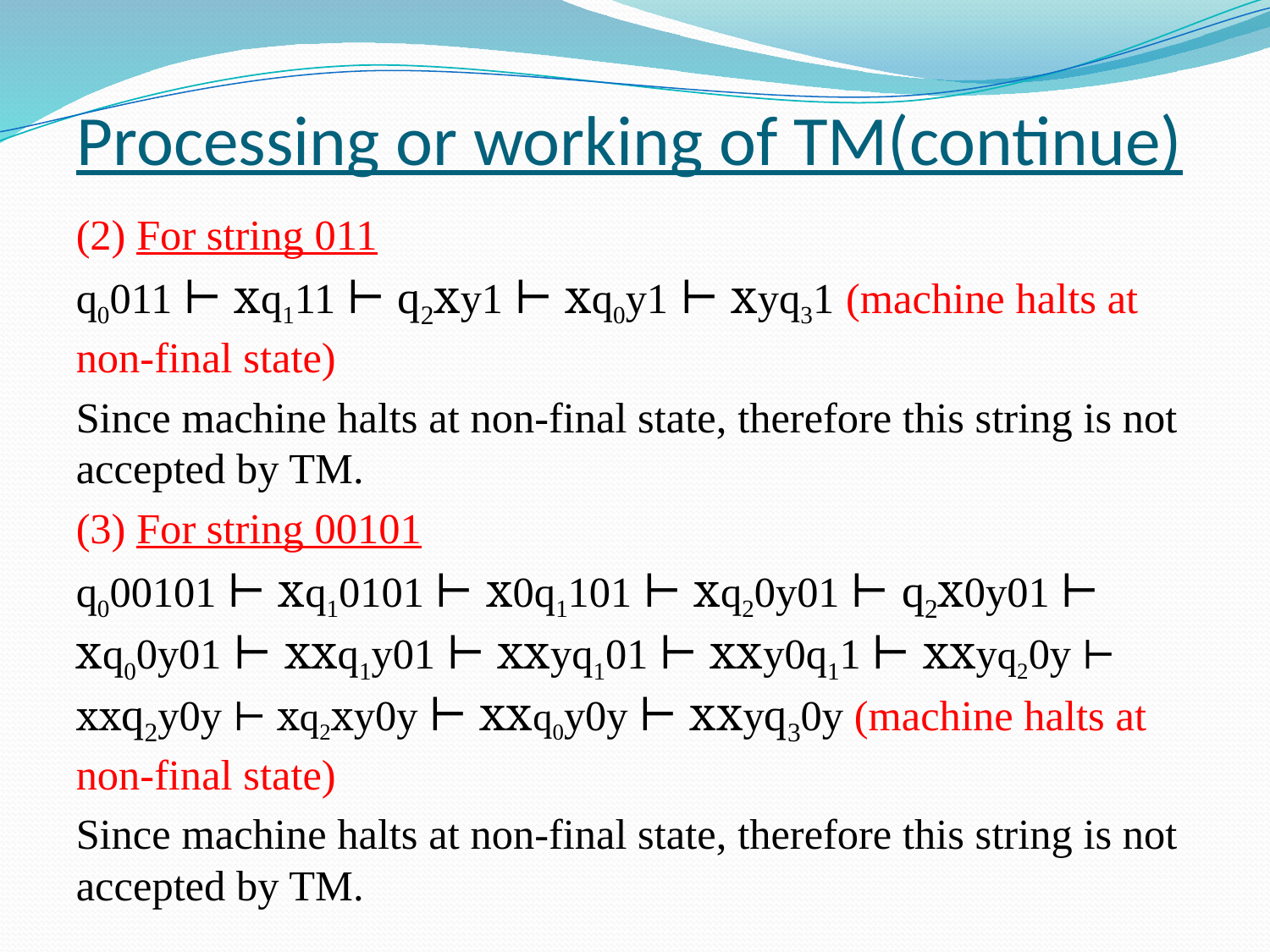

# Processing or working of TM(continue)
(2) For string 011
q0011 ⊢ xq111 ⊢ q2xy1 ⊢ xq0y1 ⊢ xyq31 (machine halts at non-final state)
Since machine halts at non-final state, therefore this string is not accepted by TM.
(3) For string 00101
q000101 ⊢ xq10101 ⊢ x0q1101 ⊢ xq20y01 ⊢ q2x0y01 ⊢ xq00y01 ⊢ xxq1y01 ⊢ xxyq101 ⊢ xxy0q11 ⊢ xxyq20y ⊢ xxq2y0y ⊢ xq2xy0y ⊢ xxq0y0y ⊢ xxyq30y (machine halts at non-final state)
Since machine halts at non-final state, therefore this string is not accepted by TM.